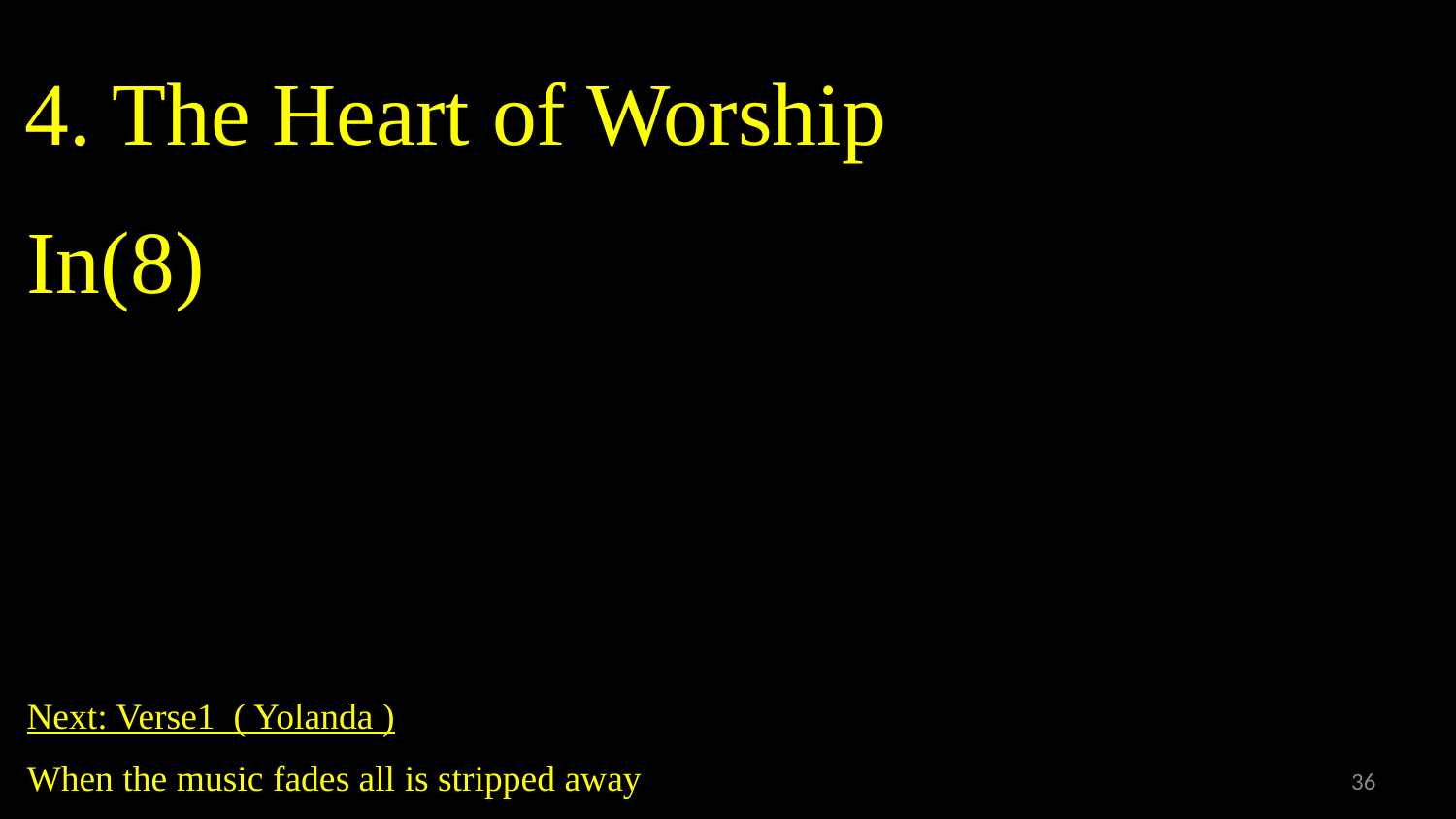

# 4. The Heart of Worship
In(8)

Next: Verse1  ( Yolanda )
When the music fades all is stripped away

36